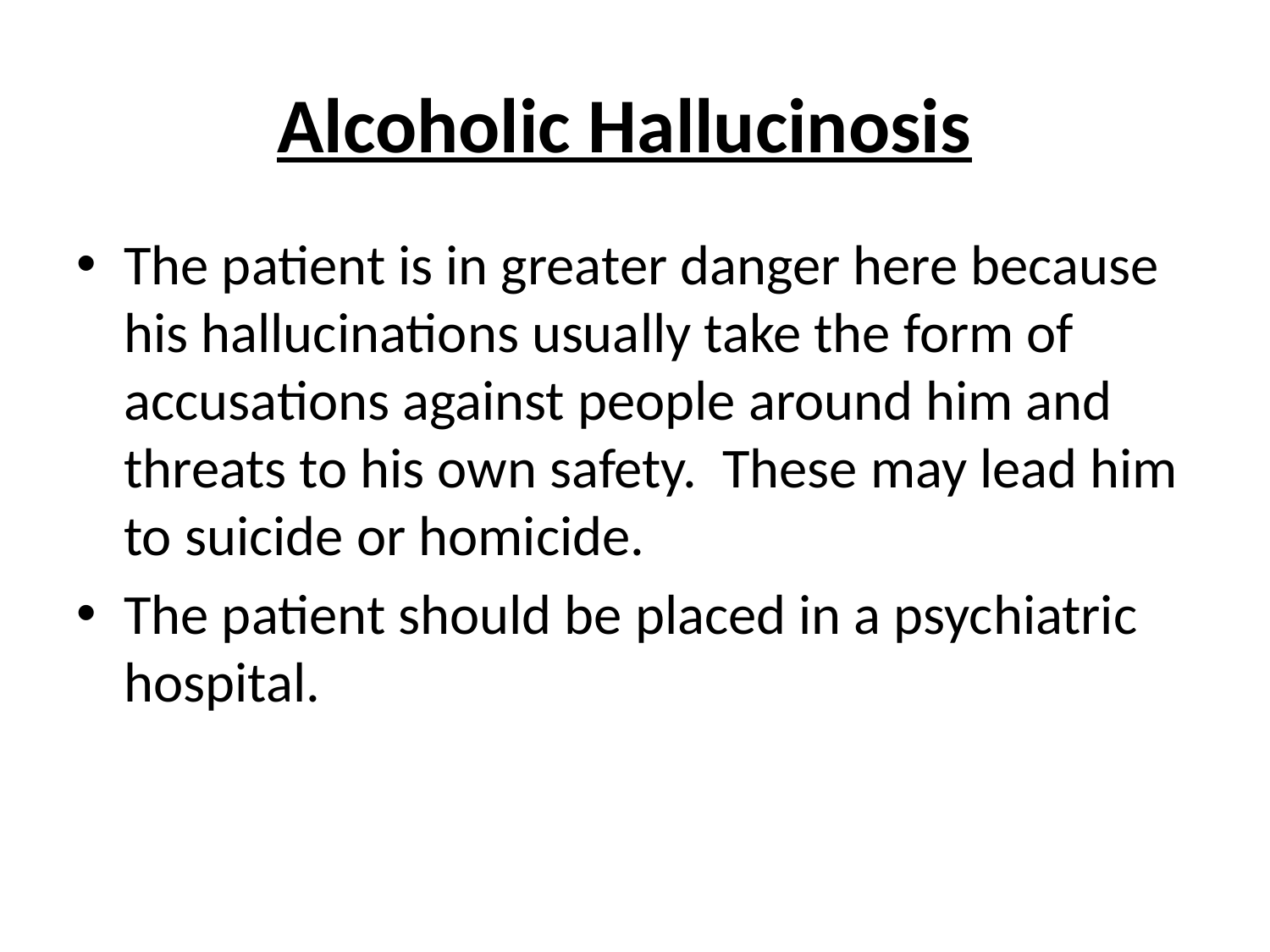

# Alcoholic Hallucinosis
The patient is in greater danger here because his hallucinations usually take the form of accusations against people around him and threats to his own safety.  These may lead him to suicide or homicide.
The patient should be placed in a psychiatric hospital.